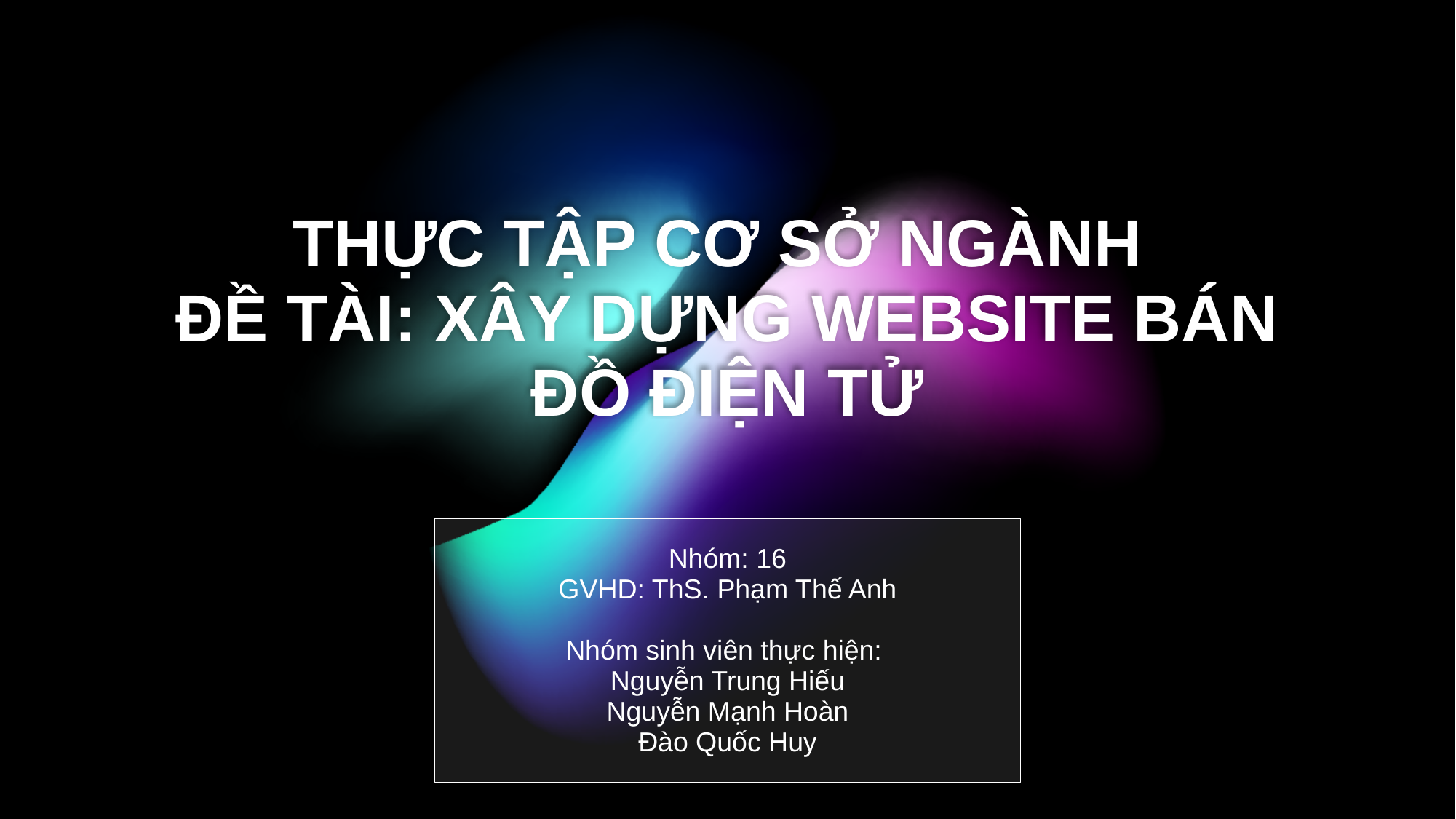

# THỰC TẬP CƠ SỞ NGÀNH ĐỀ TÀI: XÂY DỰNG WEBSITE BÁN ĐỒ ĐIỆN TỬ
Nhóm: 16
GVHD: ThS. Phạm Thế Anh

Nhóm sinh viên thực hiện:
Nguyễn Trung Hiếu
Nguyễn Mạnh Hoàn
Đào Quốc Huy